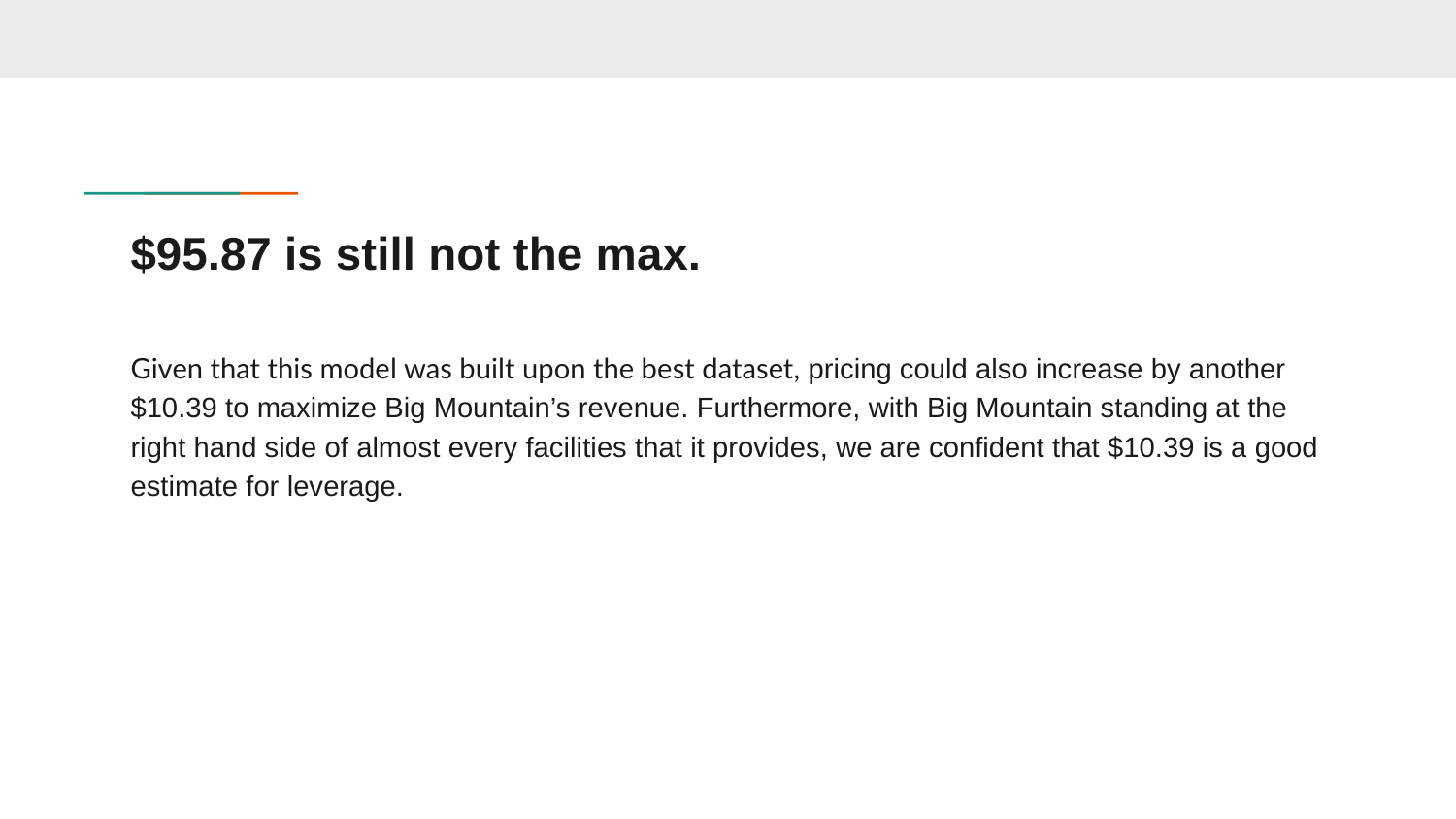

# $95.87 is still not the max.
Given that this model was built upon the best dataset, pricing could also increase by another $10.39 to maximize Big Mountain’s revenue. Furthermore, with Big Mountain standing at the right hand side of almost every facilities that it provides, we are confident that $10.39 is a good estimate for leverage.